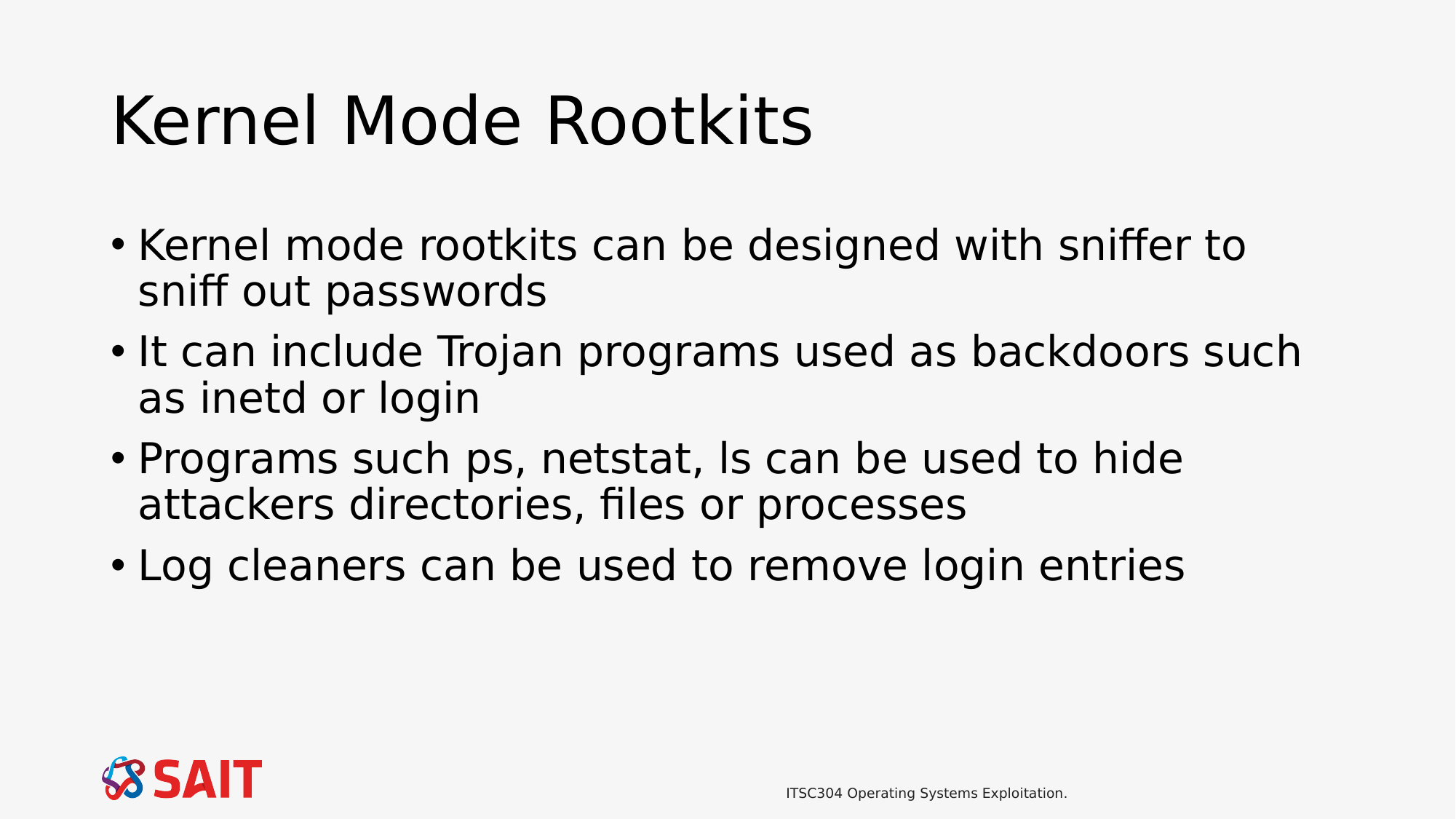

# Kernel Mode Rootkits
Kernel mode rootkits can be designed with sniffer to sniff out passwords
It can include Trojan programs used as backdoors such as inetd or login
Programs such ps, netstat, ls can be used to hide attackers directories, files or processes
Log cleaners can be used to remove login entries
ITSC304 Operating Systems Exploitation.